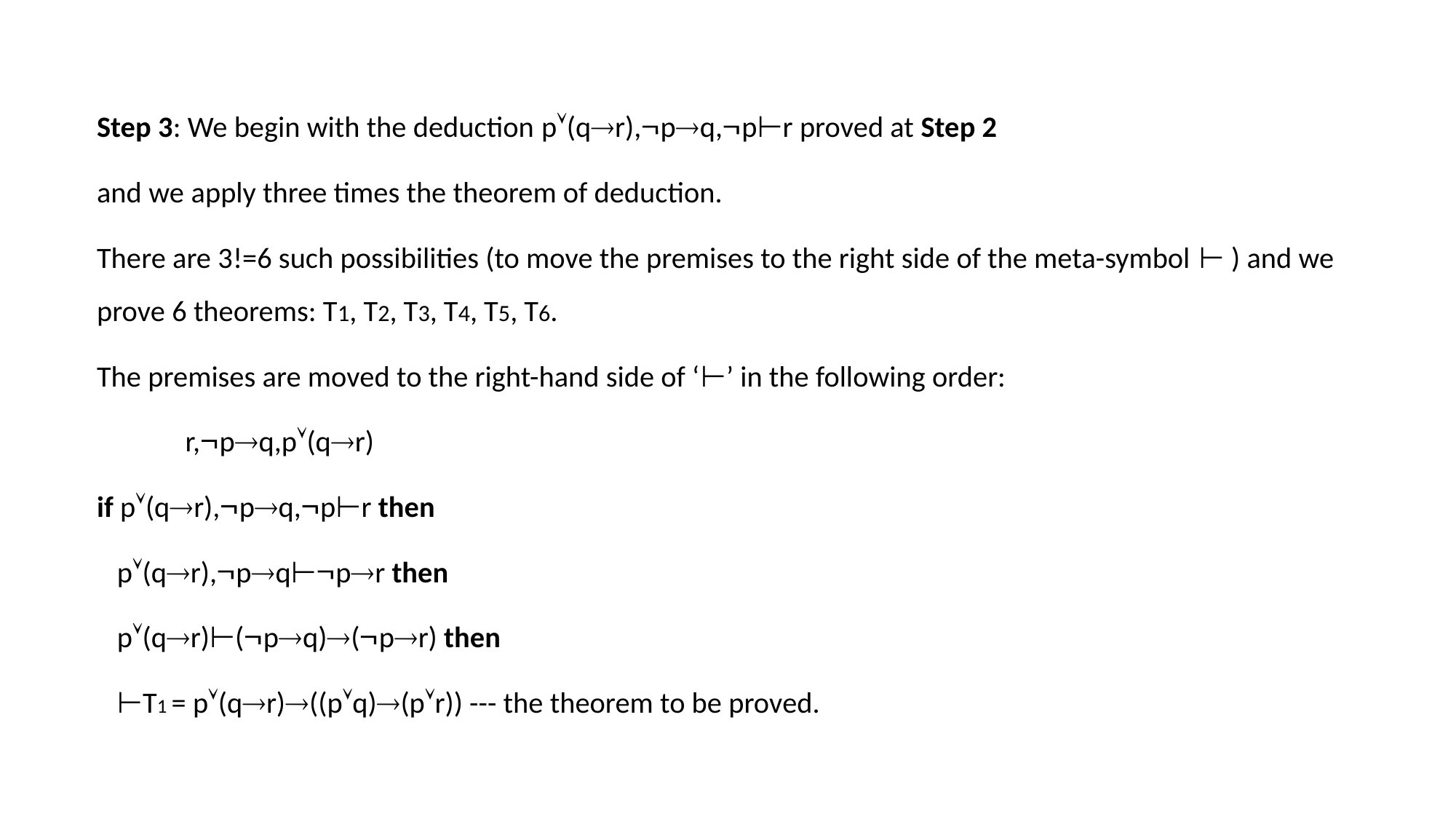

Step 3: We begin with the deduction p∨(q→r),¬p→q,¬p⊢r proved at Step 2
and we apply three times the theorem of deduction.
There are 3!=6 such possibilities (to move the premises to the right side of the meta-symbol ⊢ ) and we prove 6 theorems: T1, T2, T3, T4, T5, T6.
The premises are moved to the right-hand side of ‘⊢’ in the following order:
			r,¬p→q,p∨(q→r)
if p∨(q→r),¬p→q,¬p⊢r then
   p∨(q→r),¬p→q⊢¬p→r then
   p∨(q→r)⊢(¬p→q)→(¬p→r) then
   ⊢T1 = p∨(q→r)→((p∨q)→(p∨r)) --- the theorem to be proved.